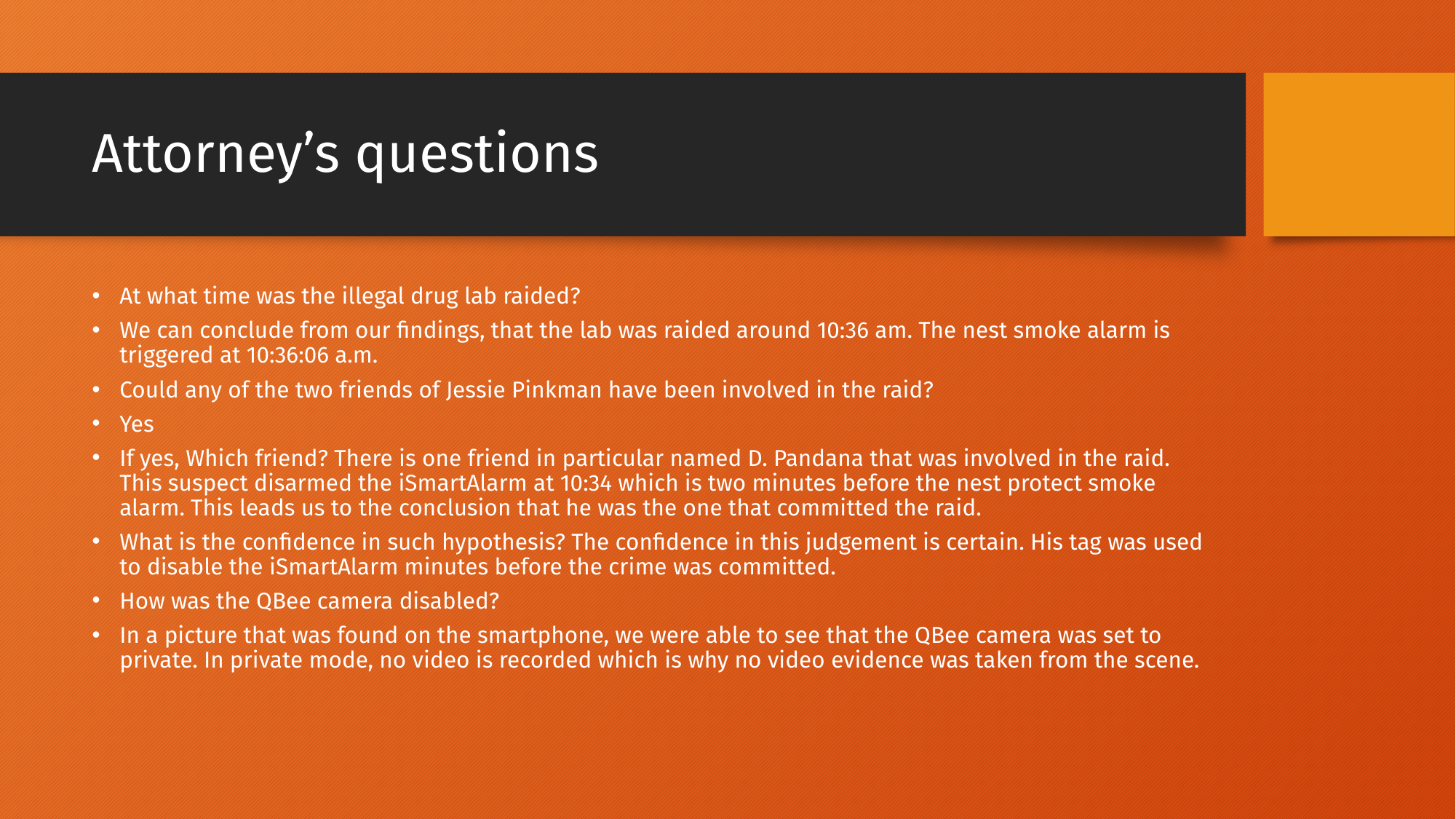

# Attorney’s questions
At what time was the illegal drug lab raided?
We can conclude from our findings, that the lab was raided around 10:36 am. The nest smoke alarm is triggered at 10:36:06 a.m.
Could any of the two friends of Jessie Pinkman have been involved in the raid?
Yes
If yes, Which friend? There is one friend in particular named D. Pandana that was involved in the raid. This suspect disarmed the iSmartAlarm at 10:34 which is two minutes before the nest protect smoke alarm. This leads us to the conclusion that he was the one that committed the raid.
What is the confidence in such hypothesis? The confidence in this judgement is certain. His tag was used to disable the iSmartAlarm minutes before the crime was committed.
How was the QBee camera disabled?
In a picture that was found on the smartphone, we were able to see that the QBee camera was set to private. In private mode, no video is recorded which is why no video evidence was taken from the scene.